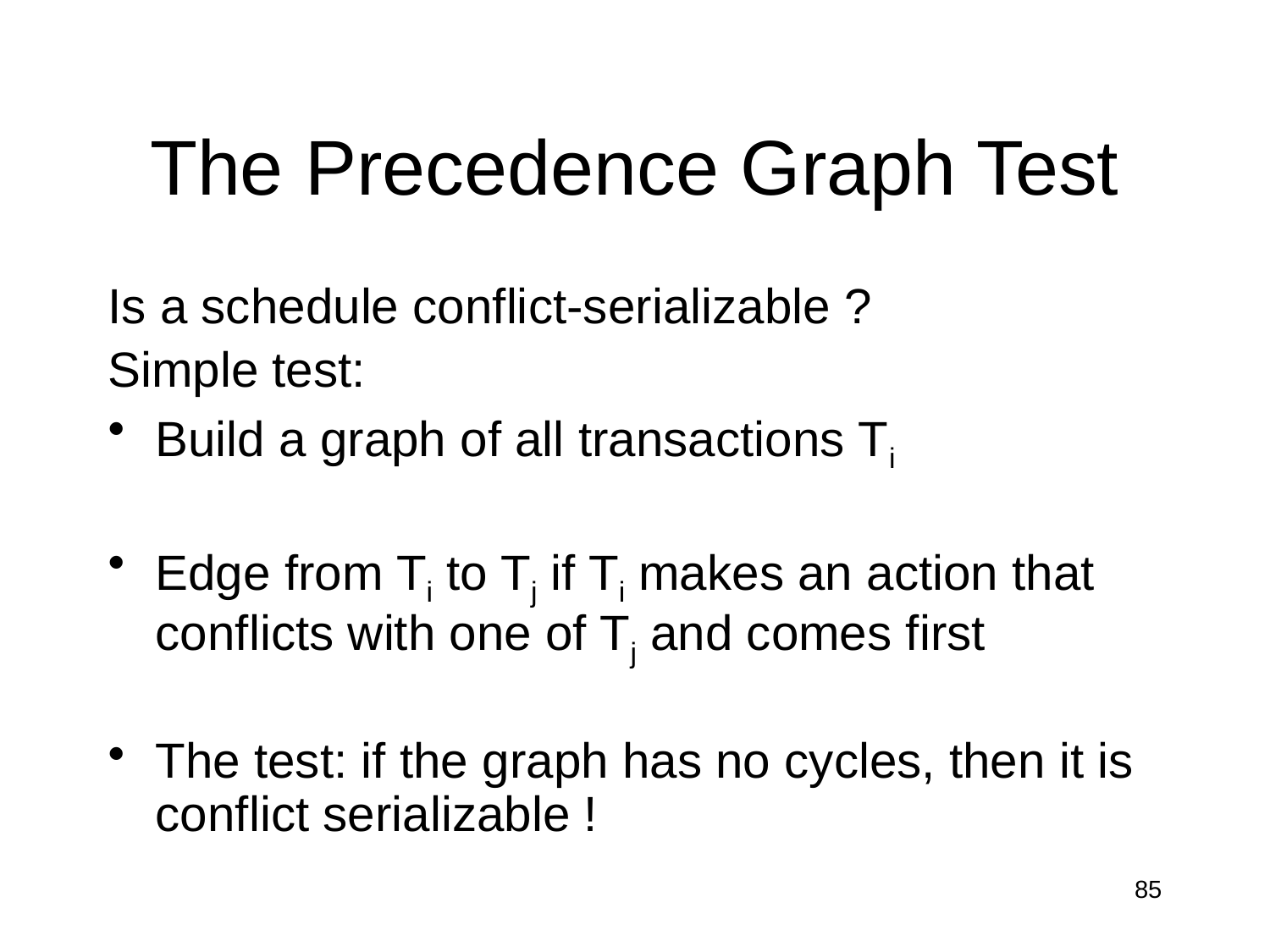

# The Precedence Graph Test
Is a schedule conflict-serializable ?
Simple test:
Build a graph of all transactions Ti

Edge from Ti to Tj if Ti makes an action that conflicts with one of Tj and comes first

The test: if the graph has no cycles, then it is conflict serializable !

85